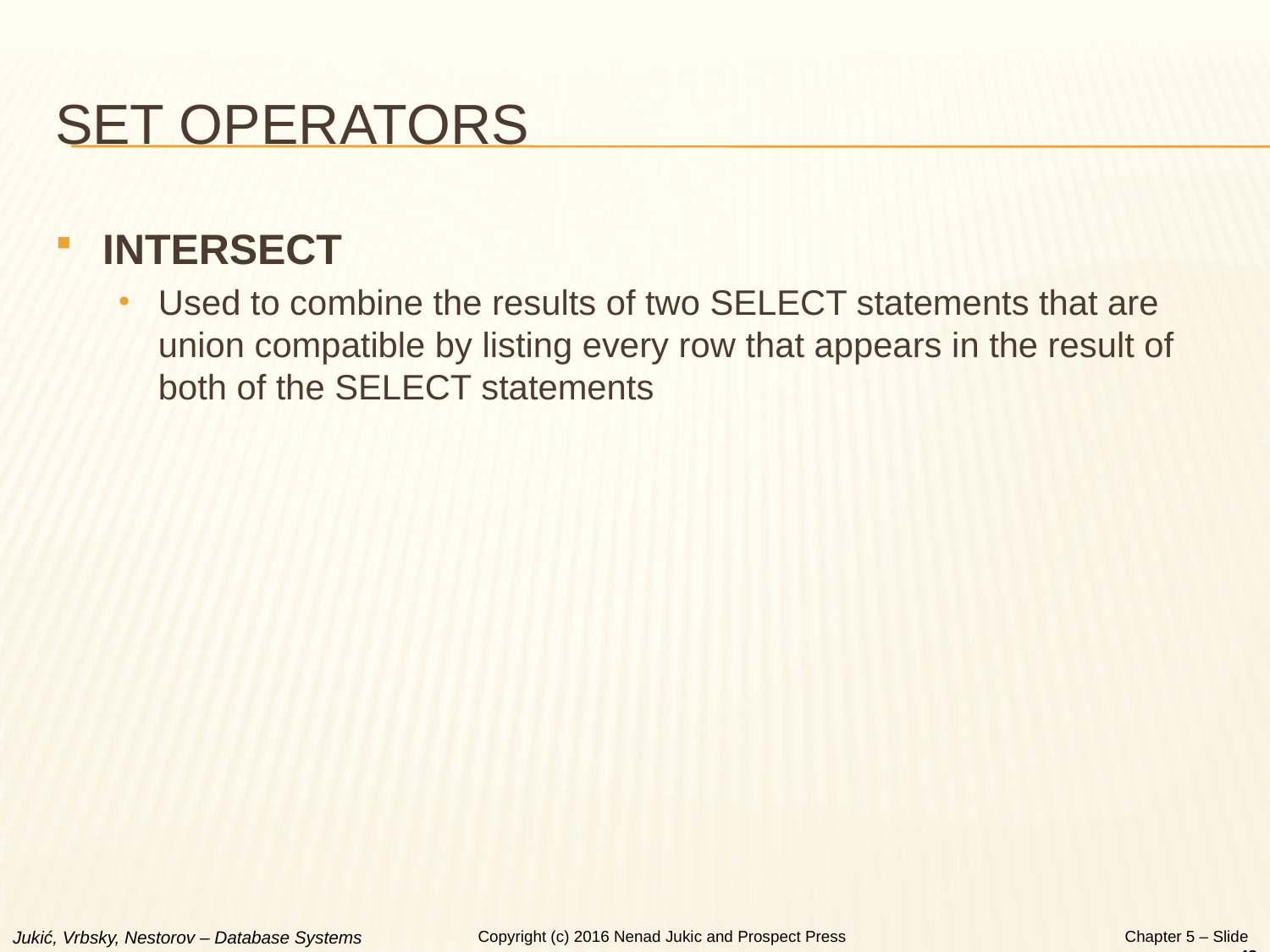

# SET OPERATORS
INTERSECT
Used to combine the results of two SELECT statements that are union compatible by listing every row that appears in the result of both of the SELECT statements
Jukić, Vrbsky, Nestorov – Database Systems
Chapter 5 – Slide  48